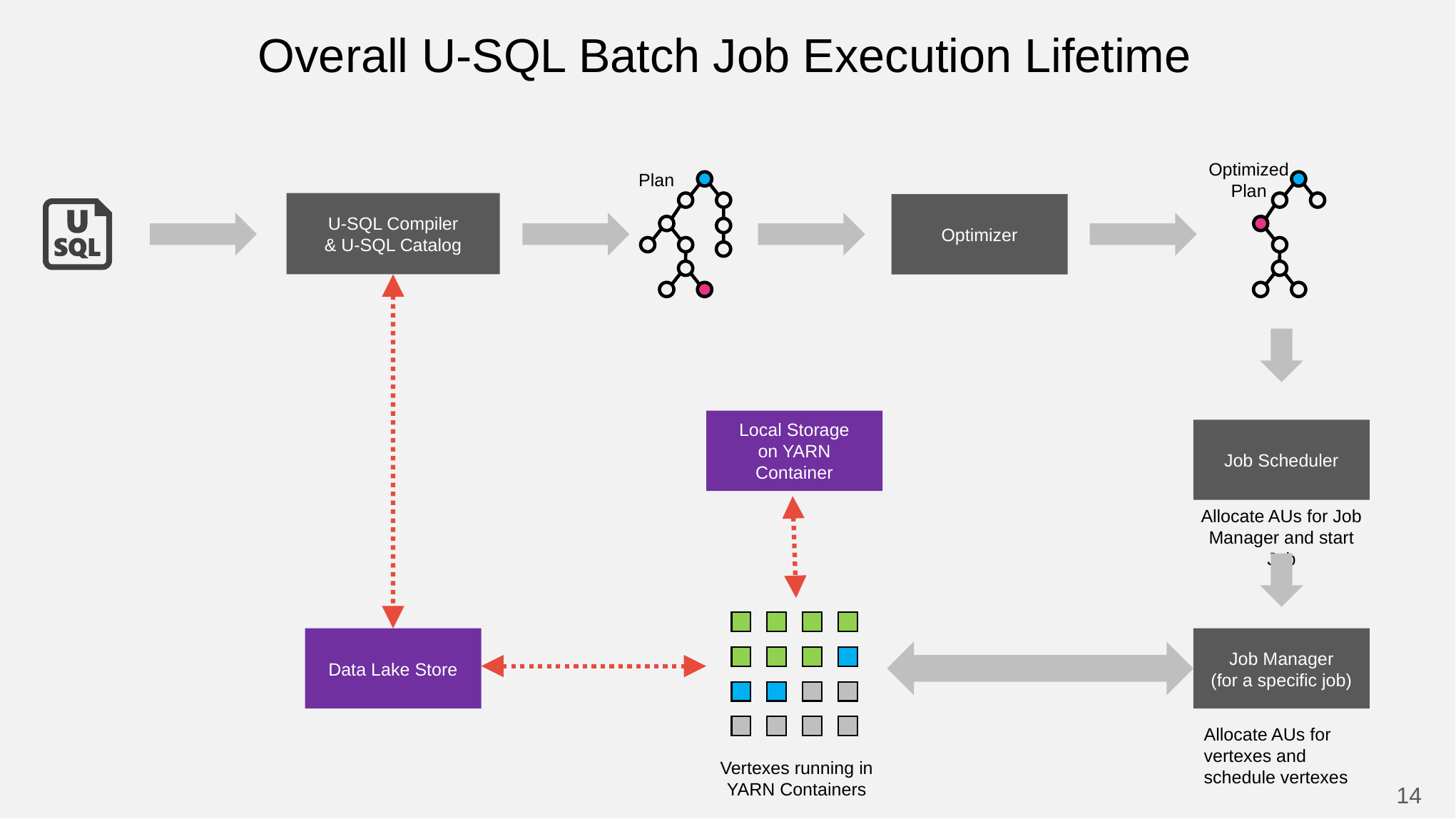

Overall U-SQL Batch Job Execution Lifetime
Optimized
Plan
Plan

U-SQL Compiler
& U-SQL Catalog
Optimizer

Local Storage
on YARN Container
Job Scheduler
Allocate AUs for Job Manager and start Job

Data Lake Store
Job Manager
(for a specific job)

Allocate AUs for vertexes and schedule vertexes
Vertexes running in YARN Containers
14